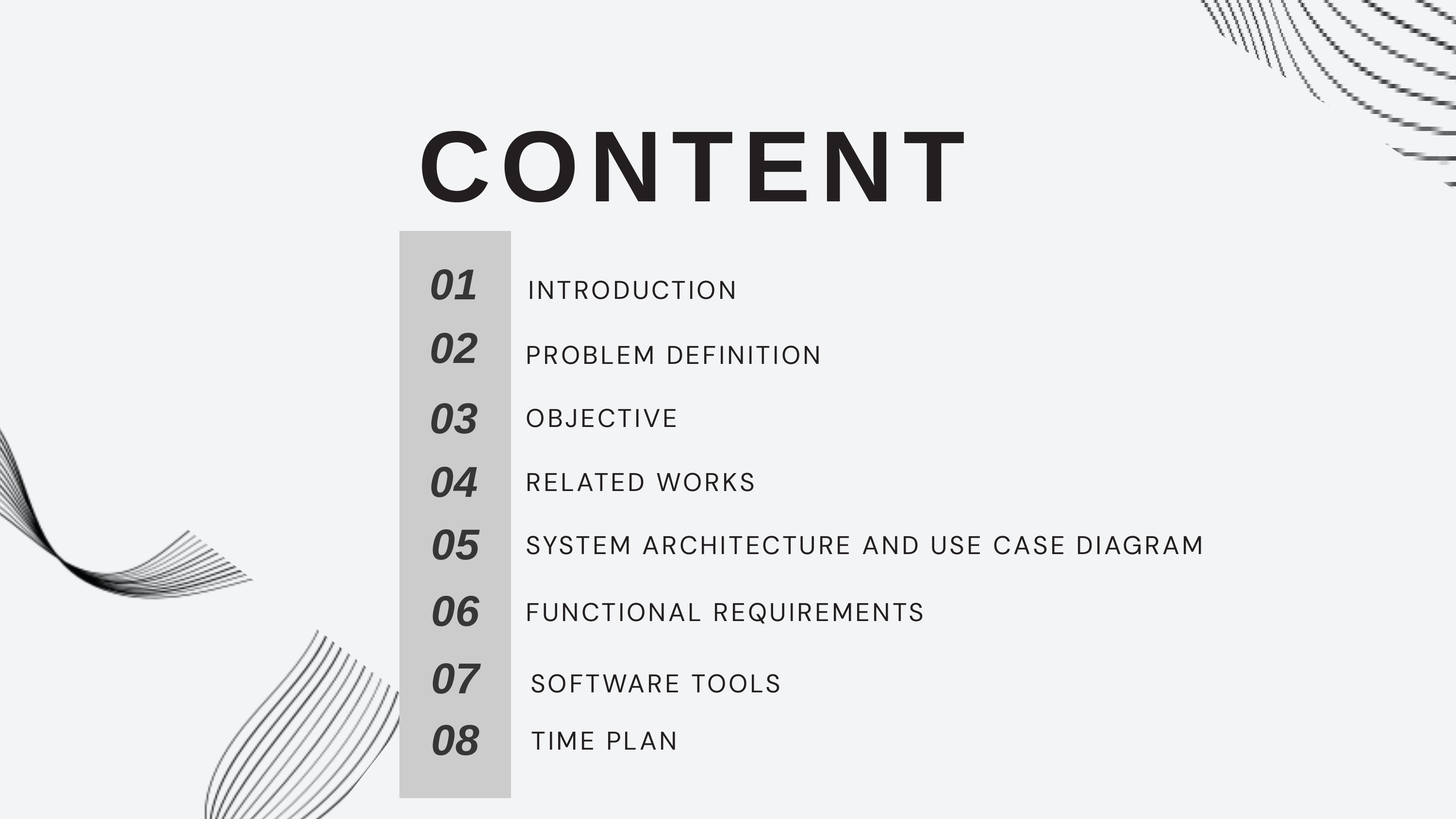

CONTENT

01
INTRODUCTION
02
PROBLEM DEFINITION
03
OBJECTIVE

04
RELATED WORKS
05
SYSTEM ARCHITECTURE AND USE CASE DIAGRAM
06
FUNCTIONAL REQUIREMENTS
07
SOFTWARE TOOLS
08
TIME PLAN